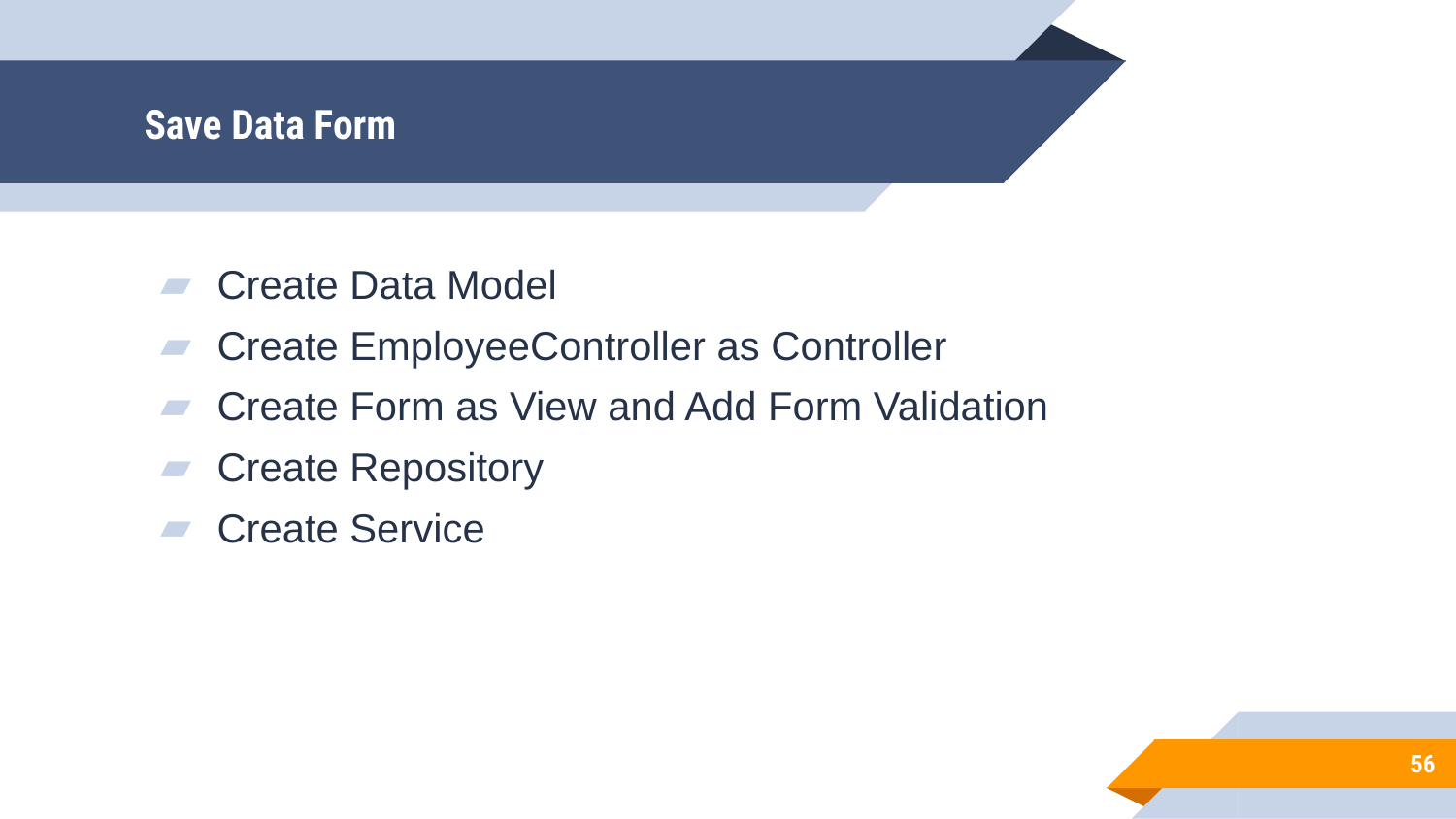

# Save Data Form
Create Data Model
Create EmployeeController as Controller
Create Form as View and Add Form Validation
Create Repository
Create Service

56